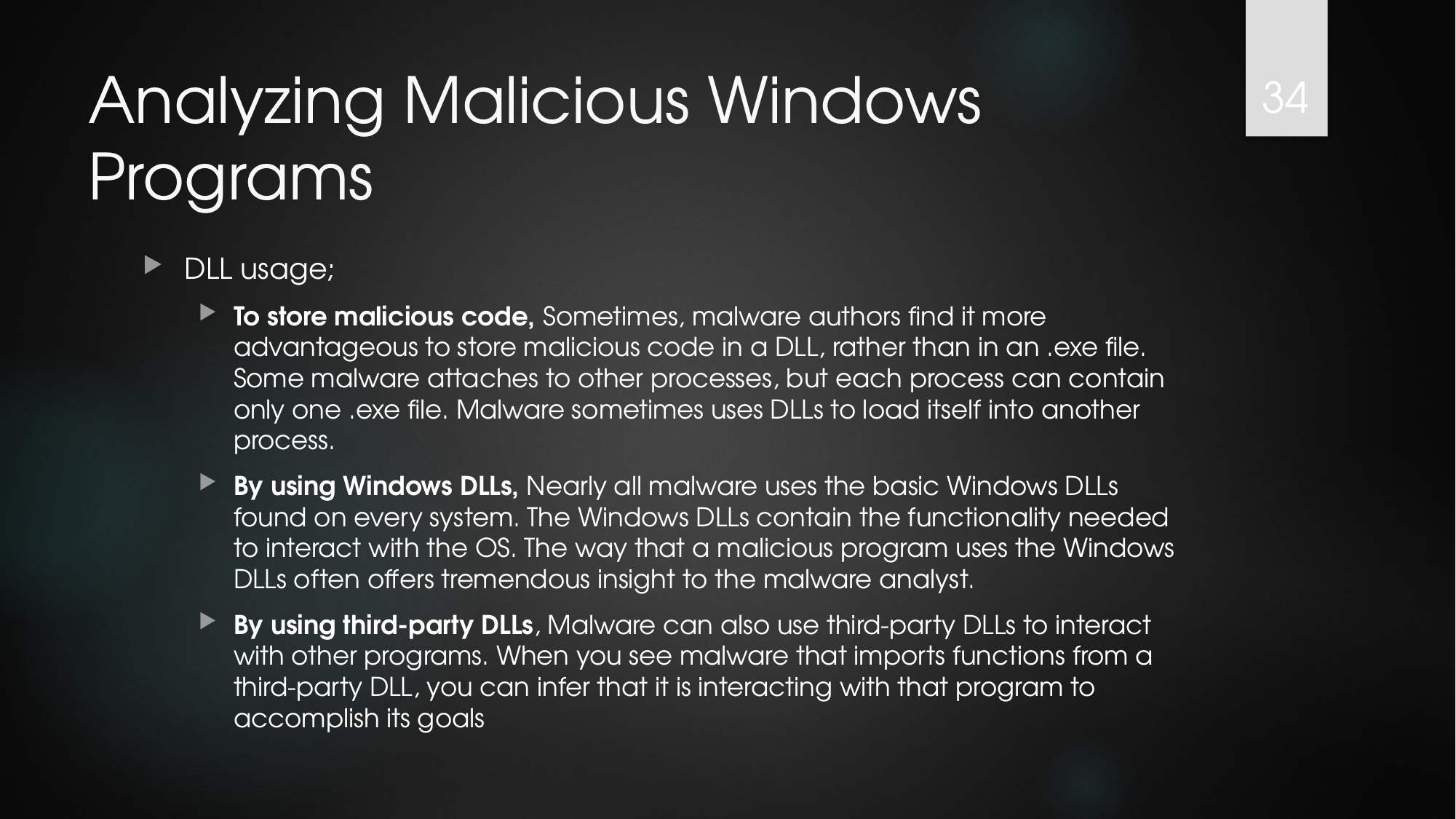

34
# Analyzing Malicious Windows Programs
DLL usage;
To store malicious code, Sometimes, malware authors find it more advantageous to store malicious code in a DLL, rather than in an .exe file. Some malware attaches to other processes, but each process can contain only one .exe file. Malware sometimes uses DLLs to load itself into another process.
By using Windows DLLs, Nearly all malware uses the basic Windows DLLs found on every system. The Windows DLLs contain the functionality needed to interact with the OS. The way that a malicious program uses the Windows DLLs often offers tremendous insight to the malware analyst.
By using third-party DLLs, Malware can also use third-party DLLs to interact with other programs. When you see malware that imports functions from a third-party DLL, you can infer that it is interacting with that program to accomplish its goals